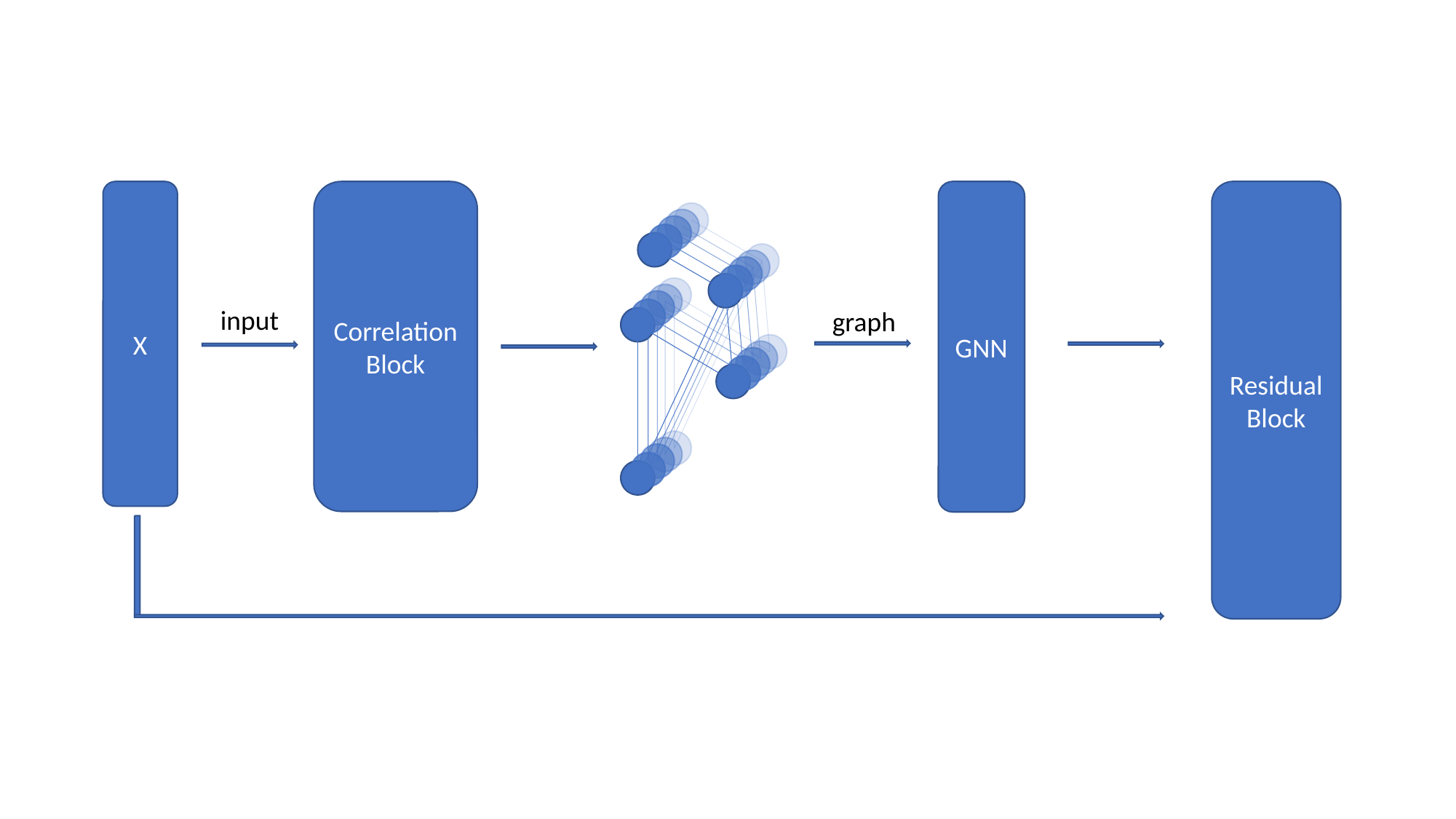

X
Correlation Block
GNN
Residual
Block

input
graph